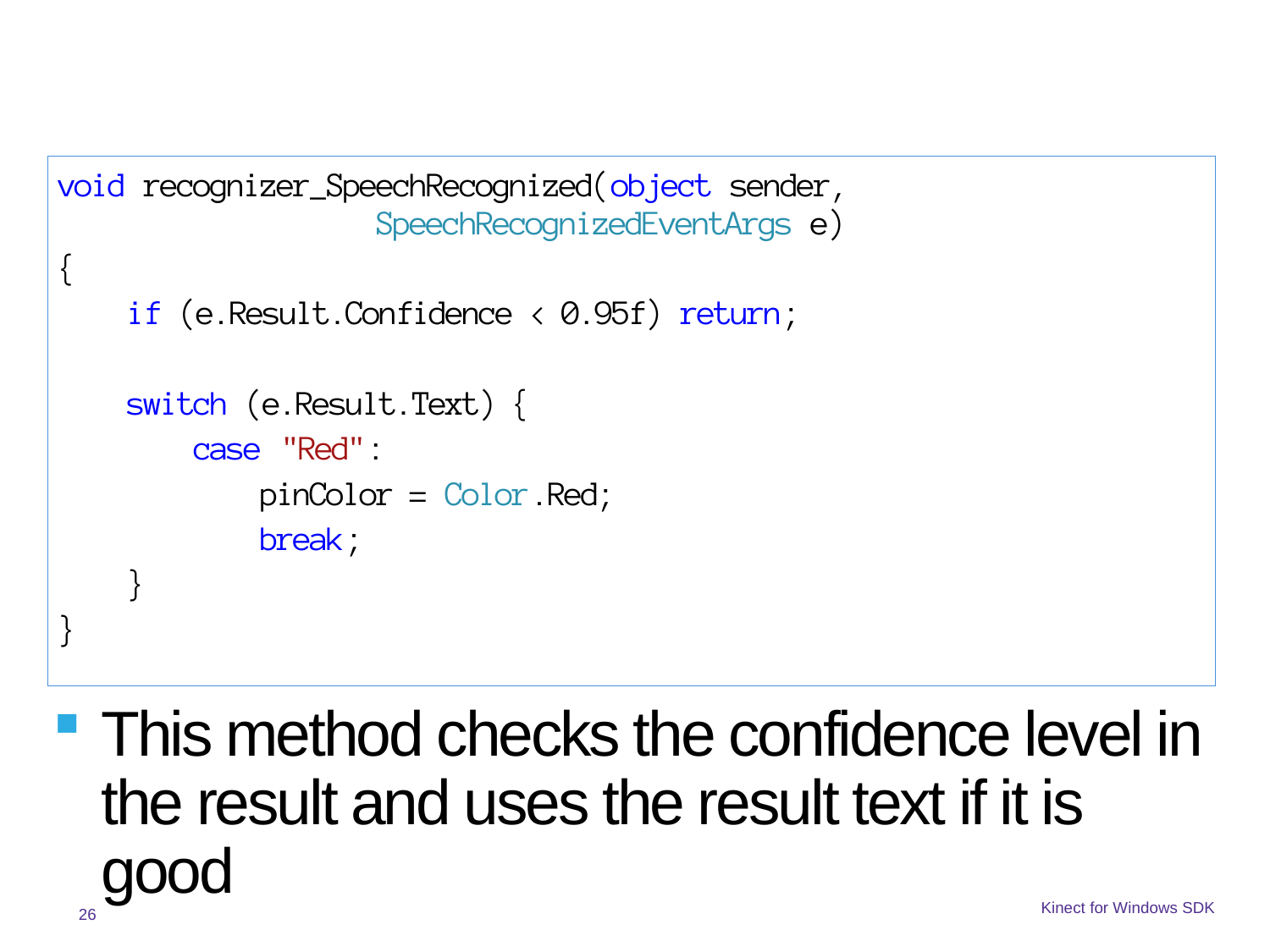

#
void recognizer_SpeechRecognized(object sender,
                   SpeechRecognizedEventArgs e)
{
    if (e.Result.Confidence < 0.95f) return;

    switch (e.Result.Text) {
        case "Red":
            pinColor = Color.Red;
            break;
    }
}
This method checks the confidence level in the result and uses the result text if it is good
26